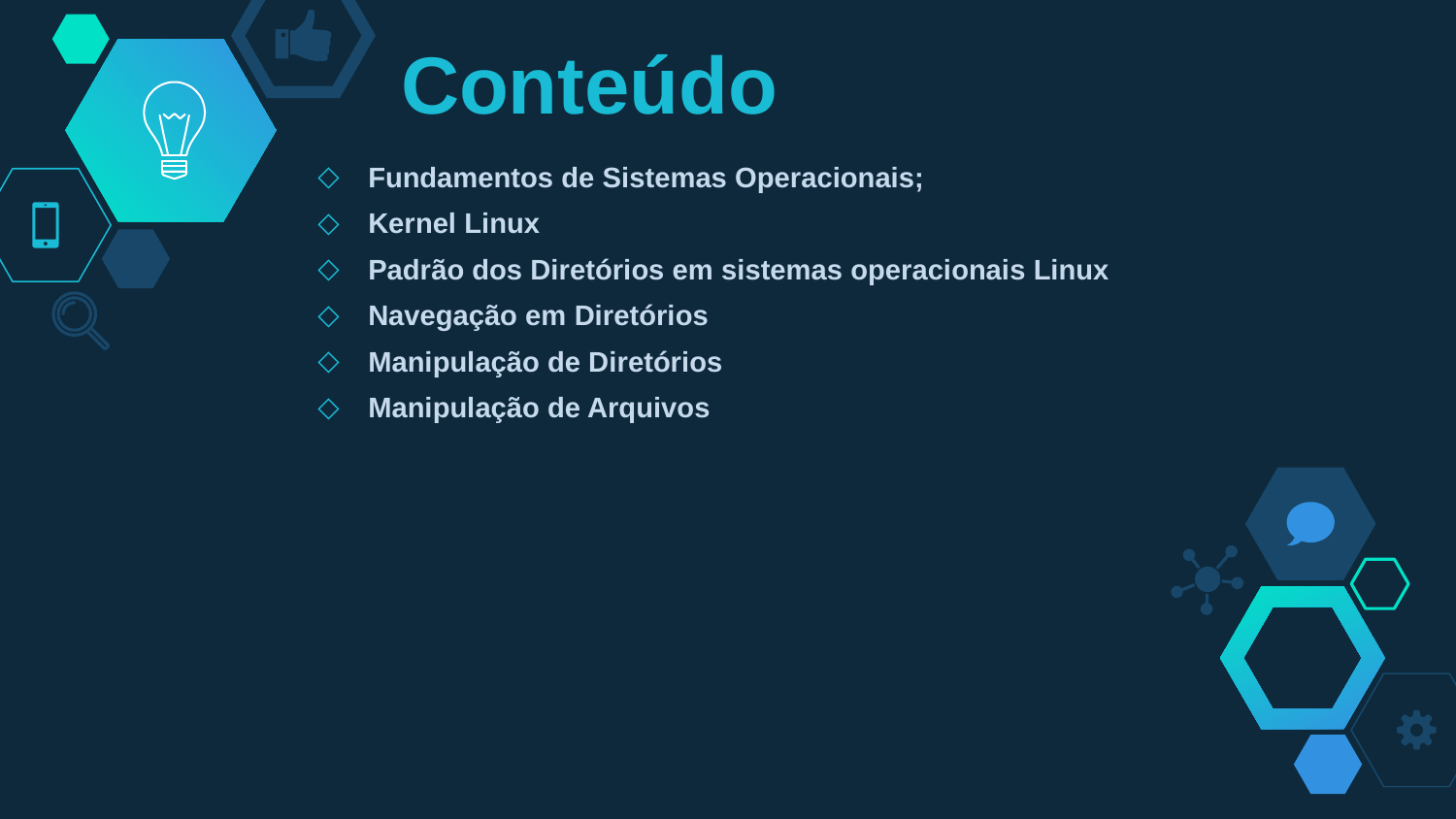

# Conteúdo
Fundamentos de Sistemas Operacionais;
Kernel Linux
Padrão dos Diretórios em sistemas operacionais Linux
Navegação em Diretórios
Manipulação de Diretórios
Manipulação de Arquivos